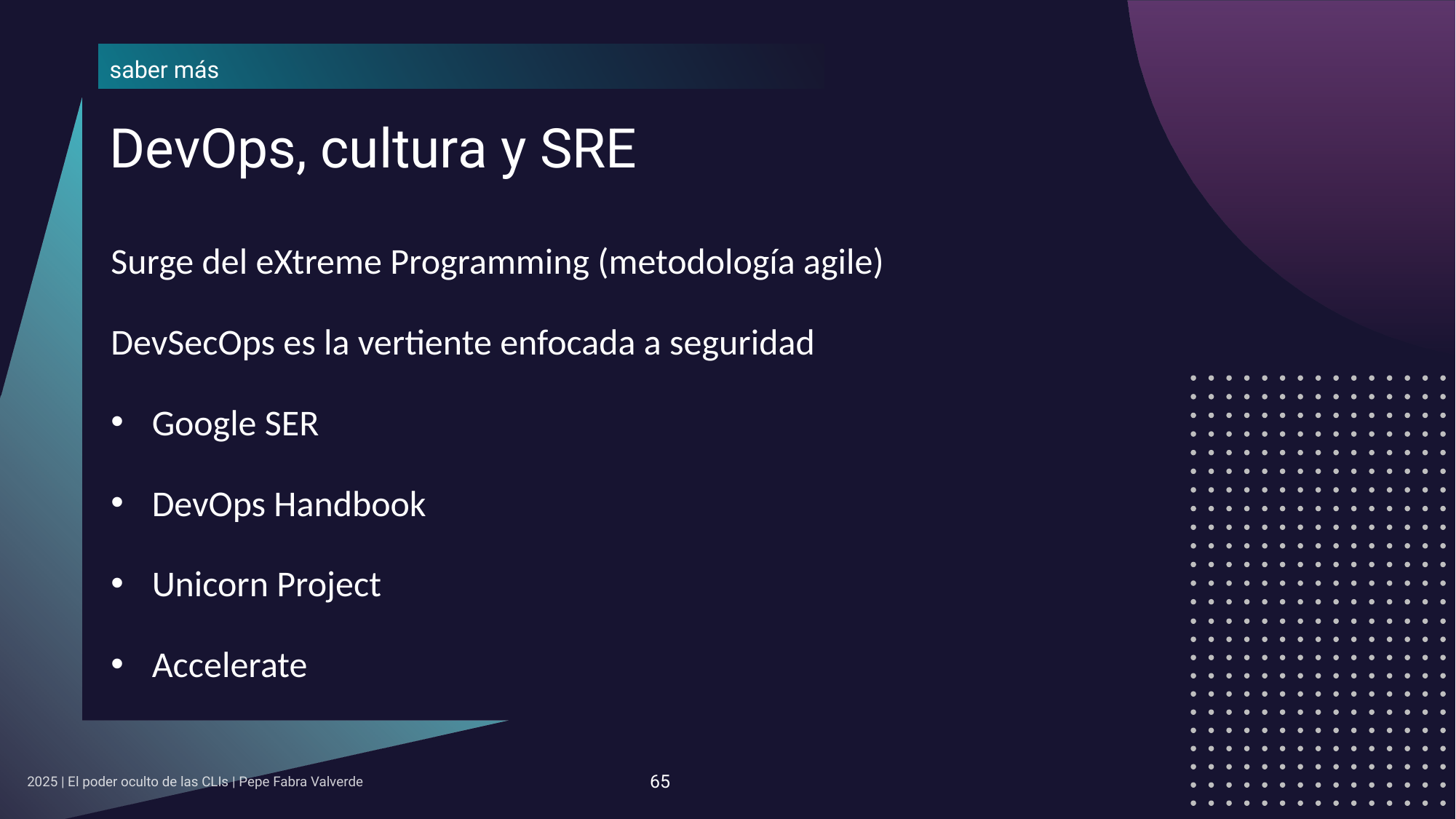

# DevOps, cultura y SRE
Surge del eXtreme Programming (metodología agile)
DevSecOps es la vertiente enfocada a seguridad
Google SER
DevOps Handbook
Unicorn Project
Accelerate
2025 | El poder oculto de las CLIs | Pepe Fabra Valverde